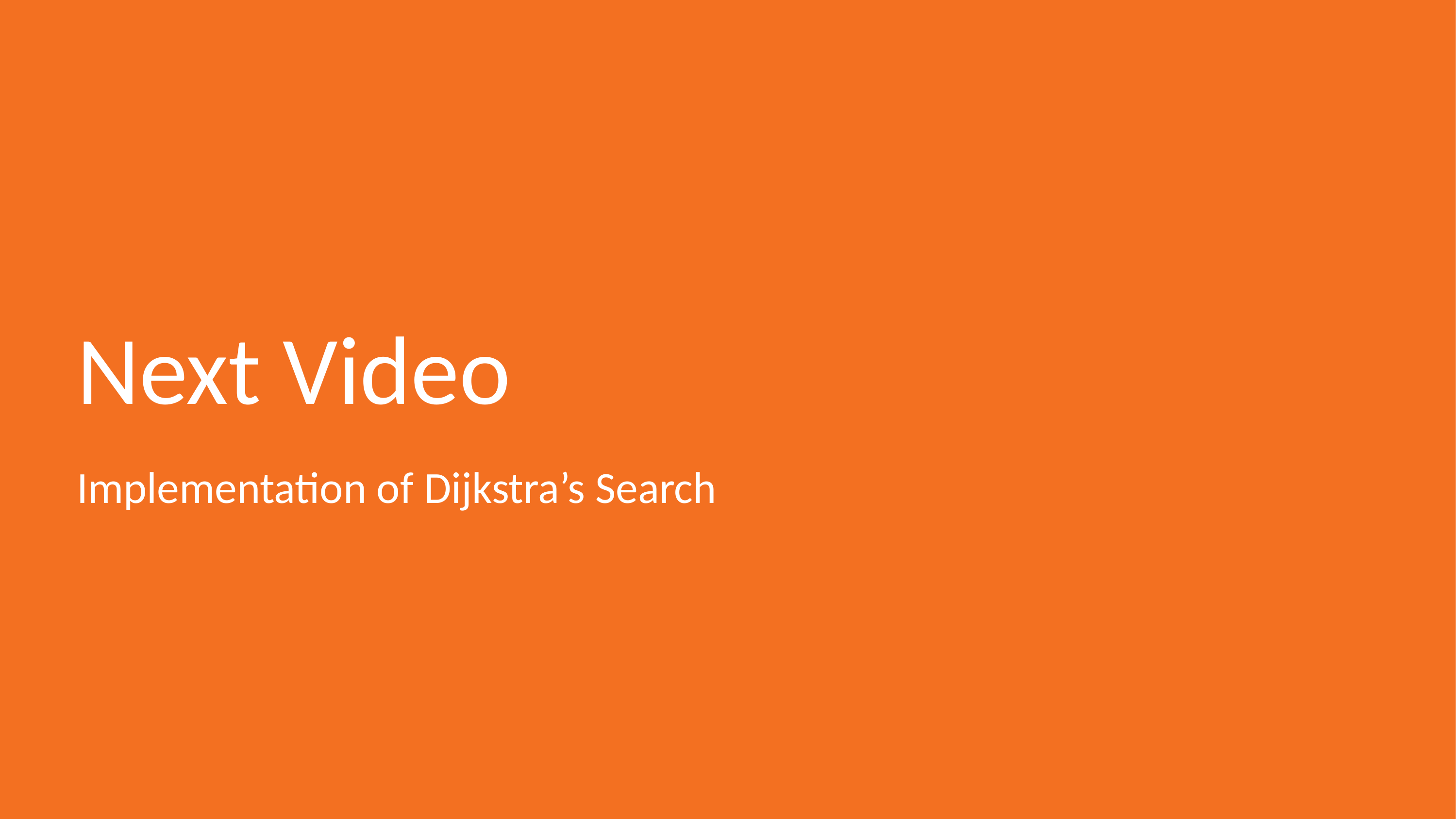

# Next Video
Implementation of Dijkstra’s Search